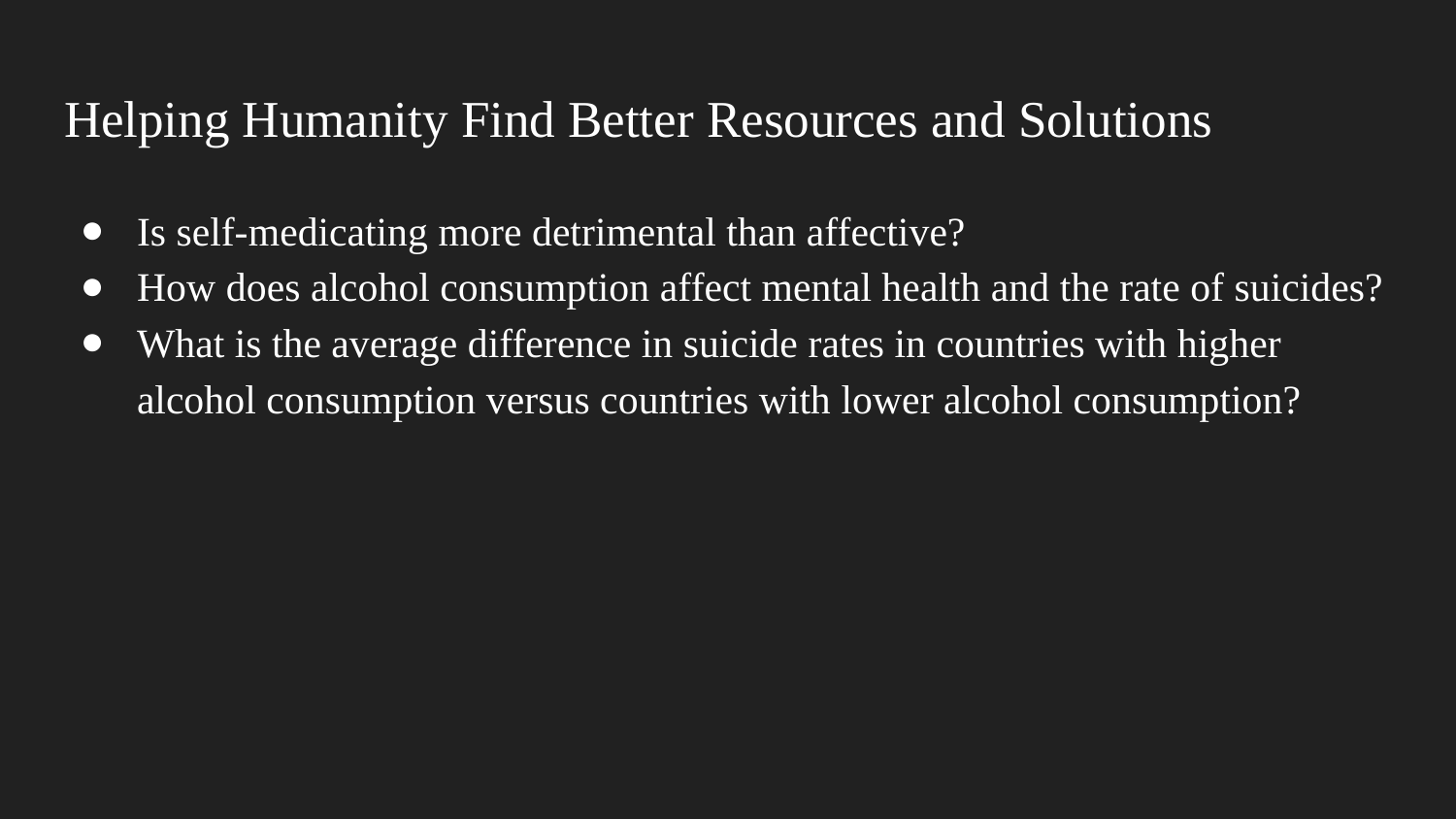

# Helping Humanity Find Better Resources and Solutions
Is self-medicating more detrimental than affective?
How does alcohol consumption affect mental health and the rate of suicides?
What is the average difference in suicide rates in countries with higher alcohol consumption versus countries with lower alcohol consumption?